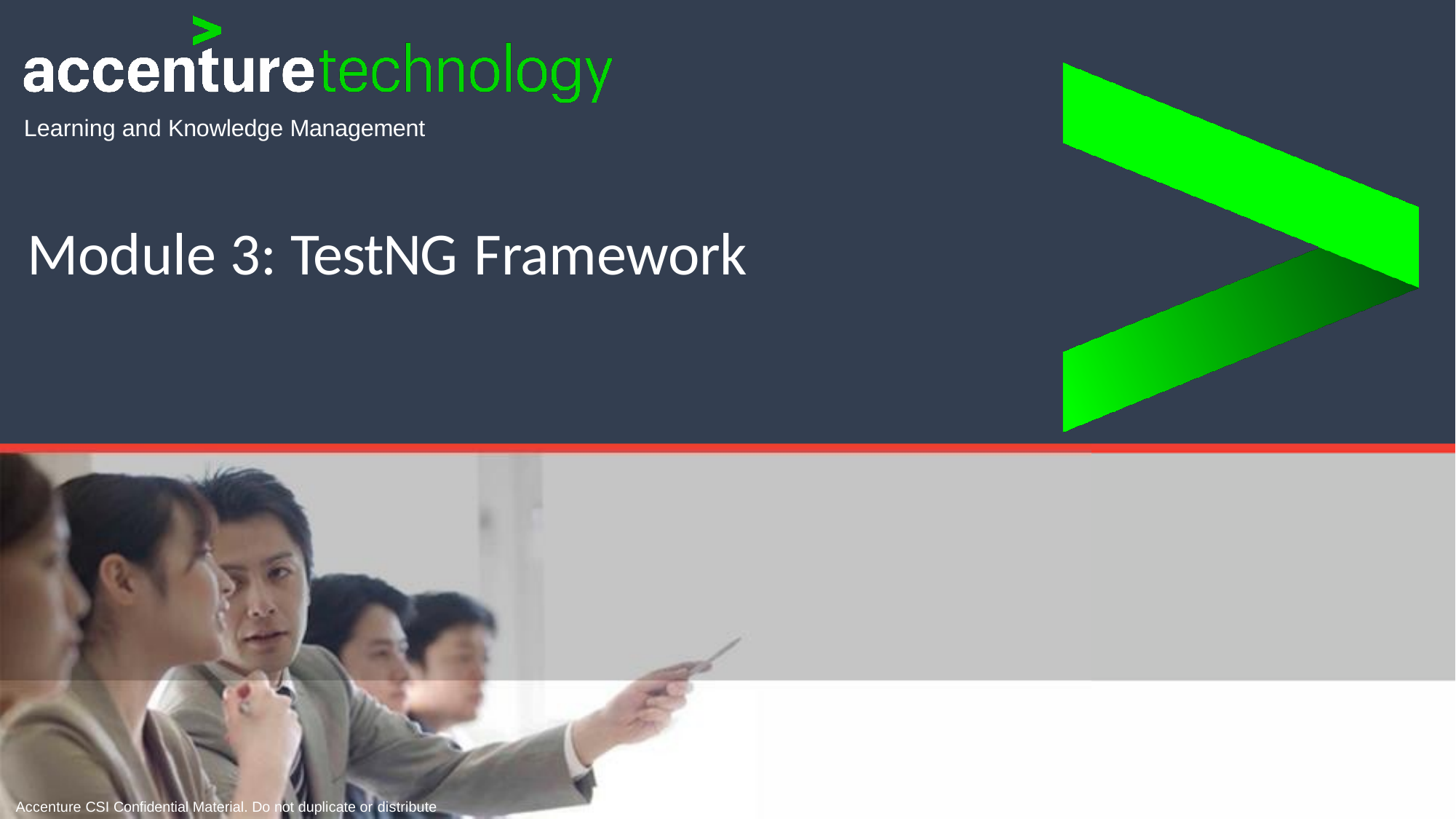

# Learning and Knowledge Management
Module 3: TestNG Framework
Accenture CSI Confidential Material. Do not duplicate or distribute